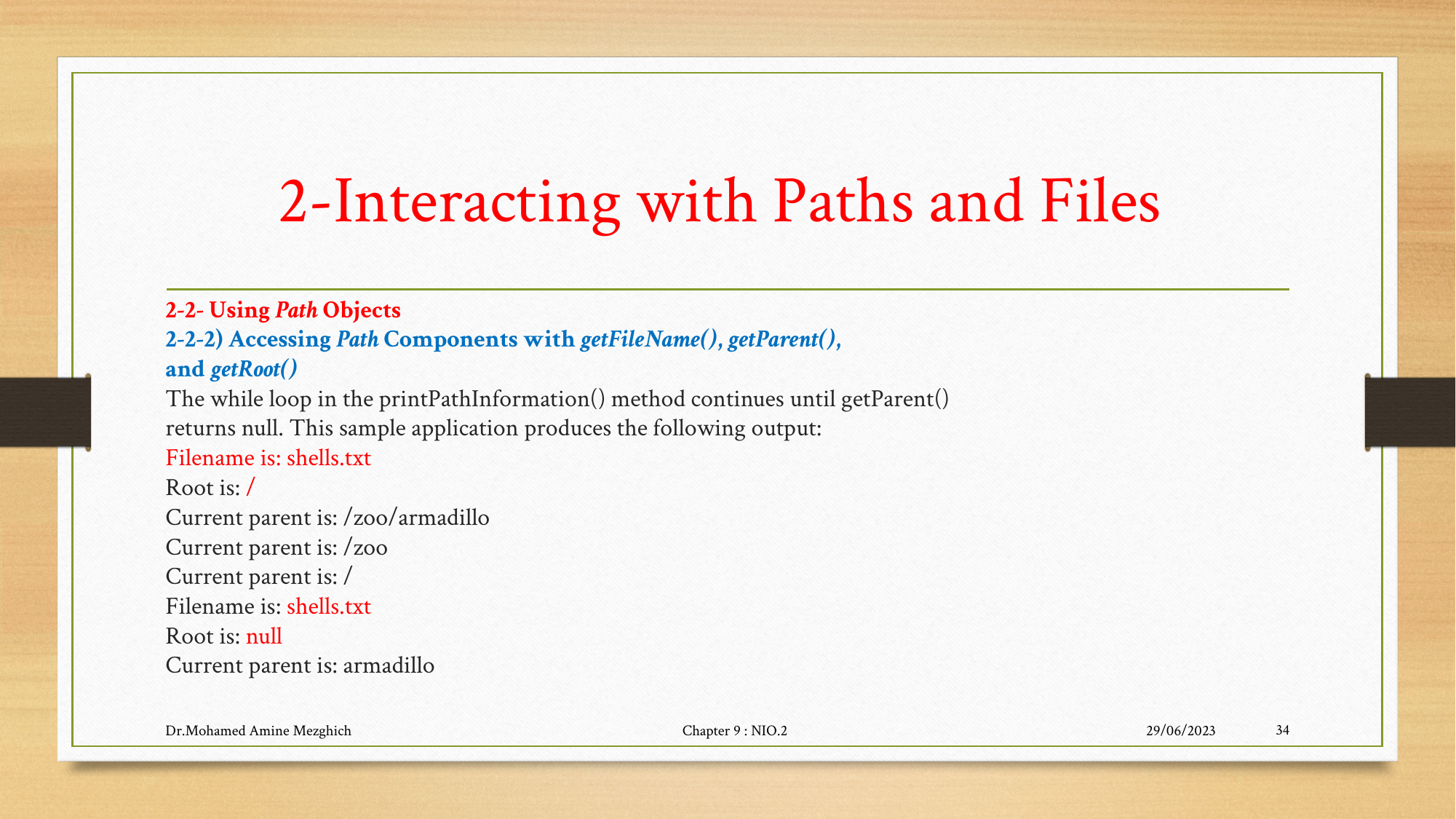

# 2-Interacting with Paths and Files
2-2- Using Path Objects
2-2-2) Accessing Path Components with getFileName(), getParent(),
and getRoot()
The while loop in the printPathInformation() method continues until getParent()
returns null. This sample application produces the following output:
Filename is: shells.txt
Root is: /
Current parent is: /zoo/armadillo
Current parent is: /zoo
Current parent is: /
Filename is: shells.txt
Root is: null
Current parent is: armadillo
Dr.Mohamed Amine Mezghich                                                                                                Chapter 9 : NIO.2
29/06/2023
34